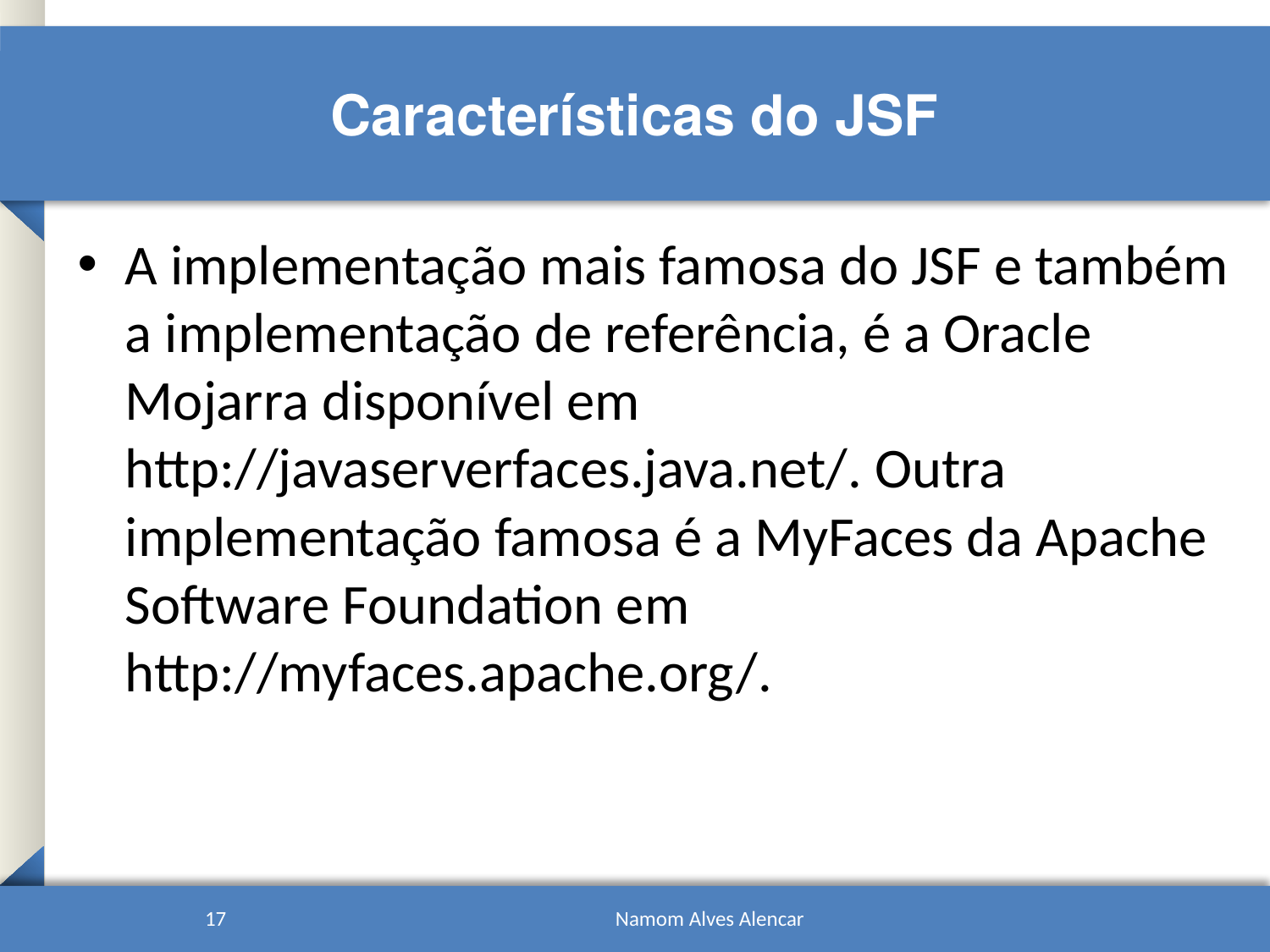

# Características do JSF
A implementação mais famosa do JSF e também a implementação de referência, é a Oracle Mojarra disponível em http://javaserverfaces.java.net/. Outra implementação famosa é a MyFaces da Apache Software Foundation em http://myfaces.apache.org/.
17
Namom Alves Alencar